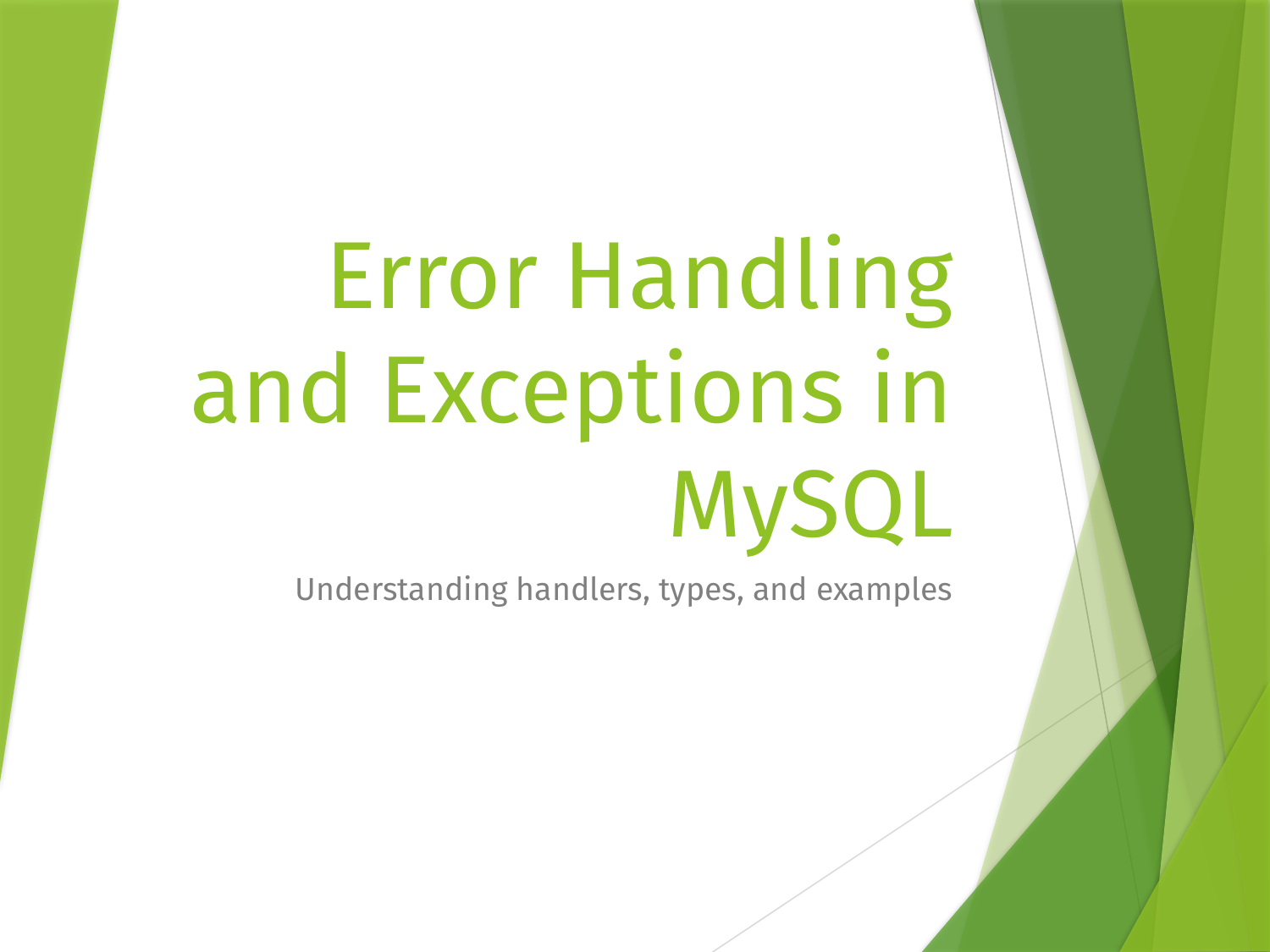

# Error Handling and Exceptions in MySQL
Understanding handlers, types, and examples